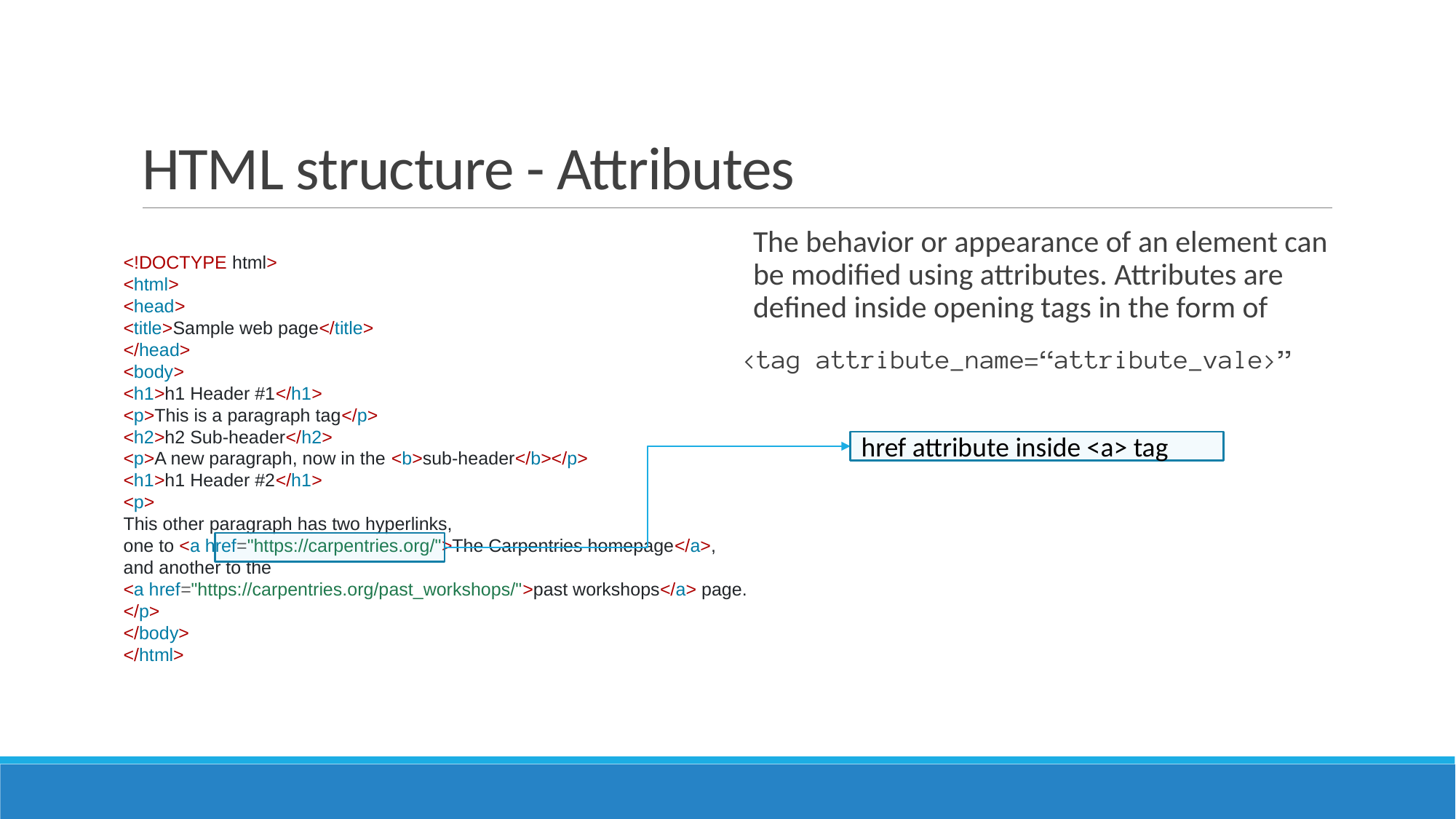

# HTML structure - Attributes
The behavior or appearance of an element can be modified using attributes. Attributes are defined inside opening tags in the form of
<tag attribute_name=“attribute_vale>”

<!DOCTYPE html>
<html>
<head>
<title>Sample web page</title>
</head>
<body>
<h1>h1 Header #1</h1>
<p>This is a paragraph tag</p>
<h2>h2 Sub-header</h2>
<p>A new paragraph, now in the <b>sub-header</b></p>
<h1>h1 Header #2</h1>
<p>
This other paragraph has two hyperlinks,
one to <a href="https://carpentries.org/">The Carpentries homepage</a>,
and another to the
<a href="https://carpentries.org/past_workshops/">past workshops</a> page.
</p>
</body>
</html>
href attribute inside <a> tag